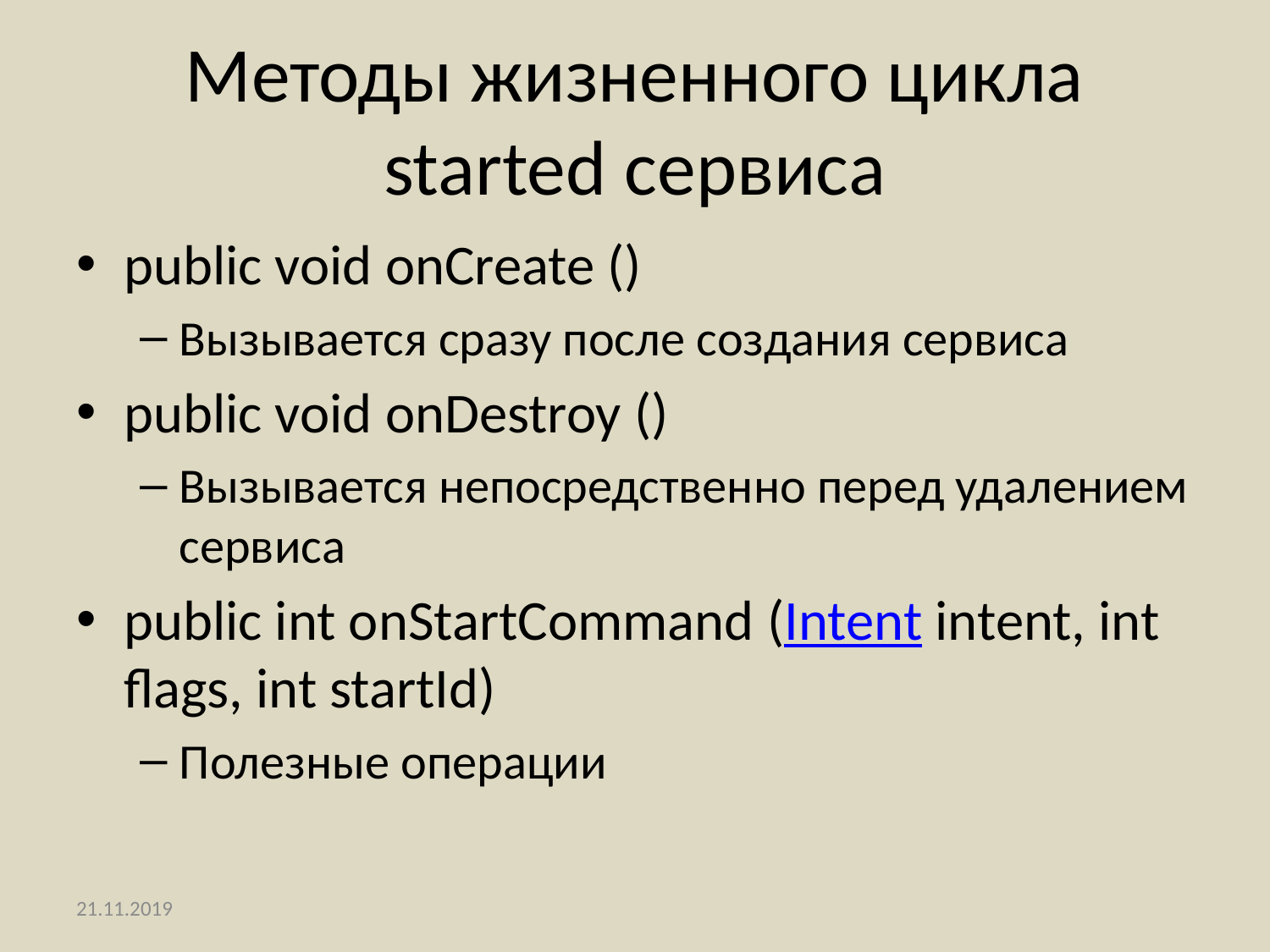

# Методы жизненного цикла started сервиса
public void onCreate ()
Вызывается сразу после создания сервиса
public void onDestroy ()
Вызывается непосредственно перед удалением сервиса
public int onStartCommand (Intent intent, int flags, int startId)
Полезные операции
21.11.2019